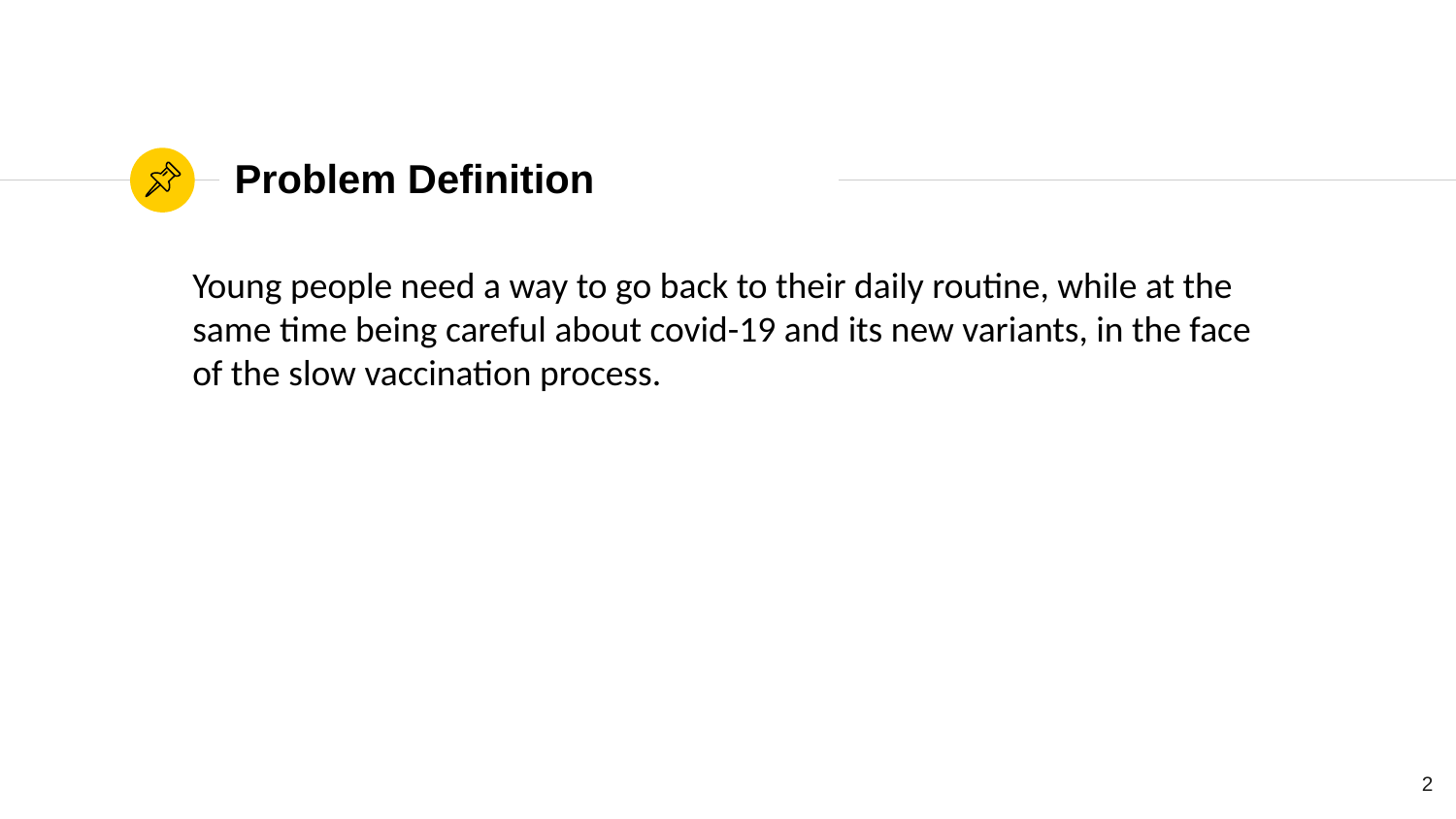

# Problem Definition

Young people need a way to go back to their daily routine, while at the same time being careful about covid-19 and its new variants, in the face of the slow vaccination process.

2